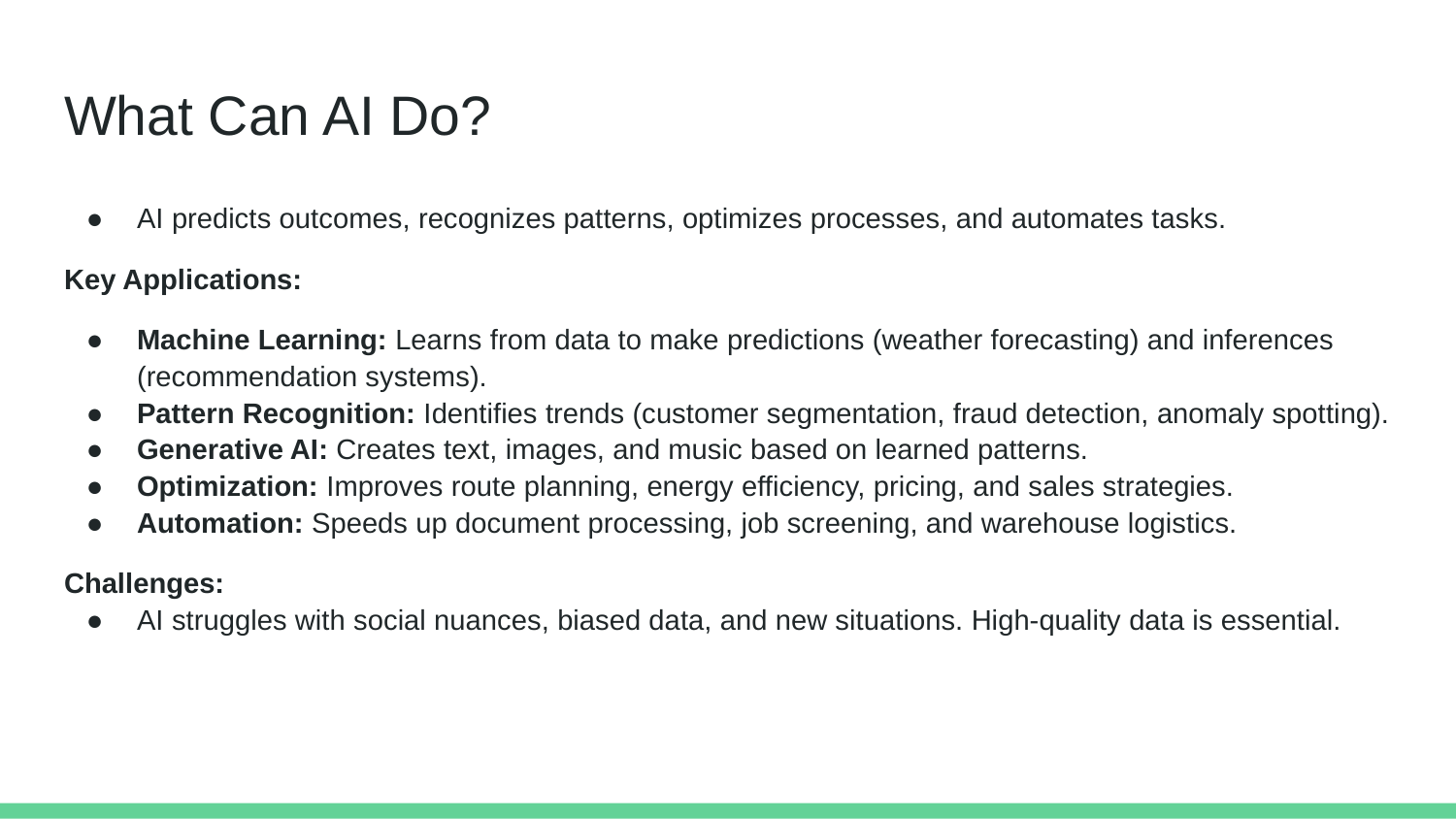

# What Can AI Do?
AI predicts outcomes, recognizes patterns, optimizes processes, and automates tasks.
Key Applications:
Machine Learning: Learns from data to make predictions (weather forecasting) and inferences (recommendation systems).
Pattern Recognition: Identifies trends (customer segmentation, fraud detection, anomaly spotting).
Generative AI: Creates text, images, and music based on learned patterns.
Optimization: Improves route planning, energy efficiency, pricing, and sales strategies.
Automation: Speeds up document processing, job screening, and warehouse logistics.
Challenges:
AI struggles with social nuances, biased data, and new situations. High-quality data is essential.